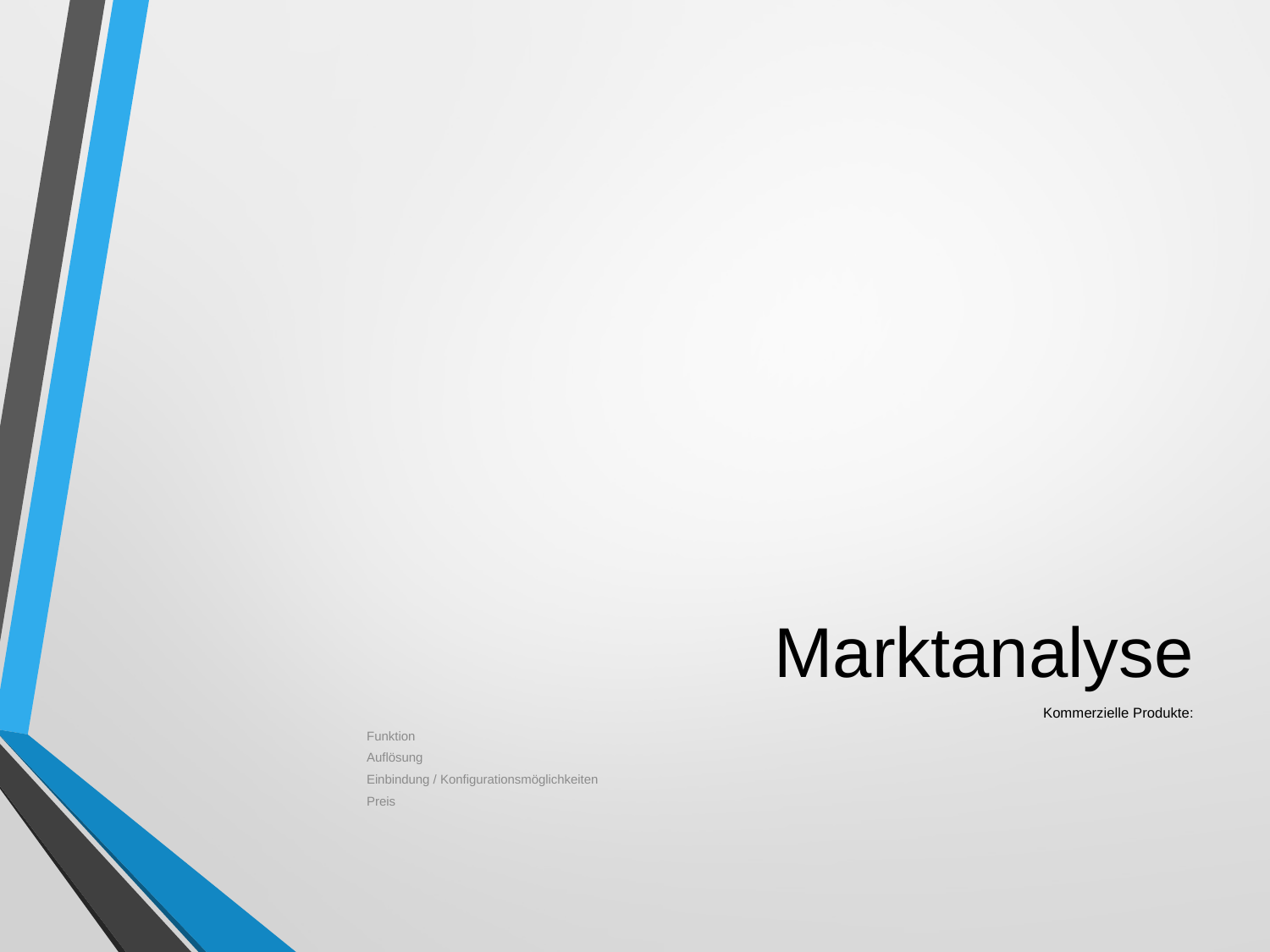

# Marktanalyse
Kommerzielle Produkte:
Funktion
Auflösung
Einbindung / Konfigurationsmöglichkeiten
Preis